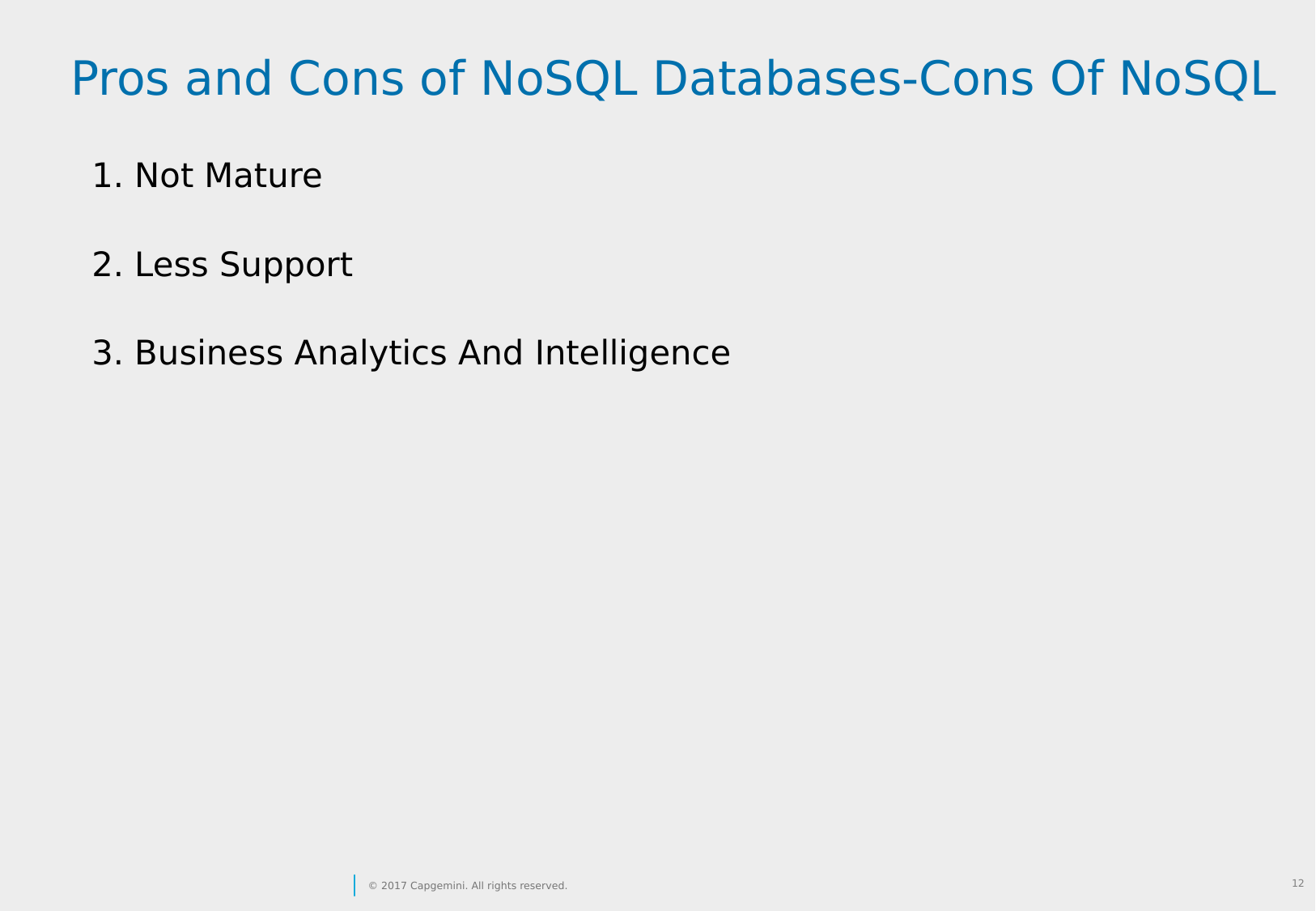

Pros and Cons of NoSQL Databases-Cons Of NoSQL
1. Not Mature
2. Less Support
3. Business Analytics And Intelligence